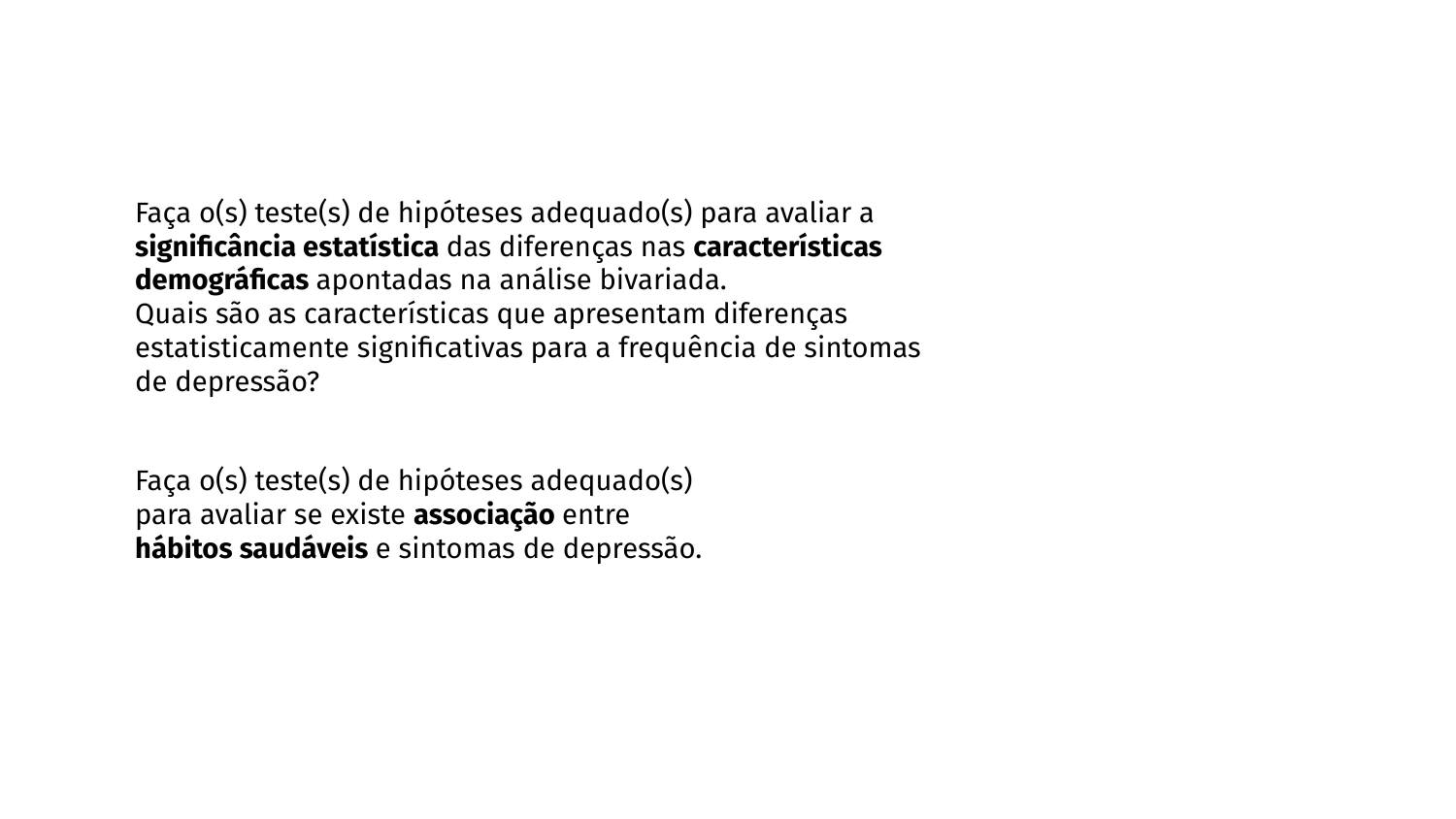

Faça o(s) teste(s) de hipóteses adequado(s) para avaliar a  signiﬁcância estatística das diferenças nas características  demográﬁcas apontadas na análise bivariada.
Quais são as características que apresentam diferenças  estatisticamente signiﬁcativas para a frequência de sintomas  de depressão?

Faça o(s) teste(s) de hipóteses adequado(s)  para avaliar se existe associação entre  hábitos saudáveis e sintomas de depressão.